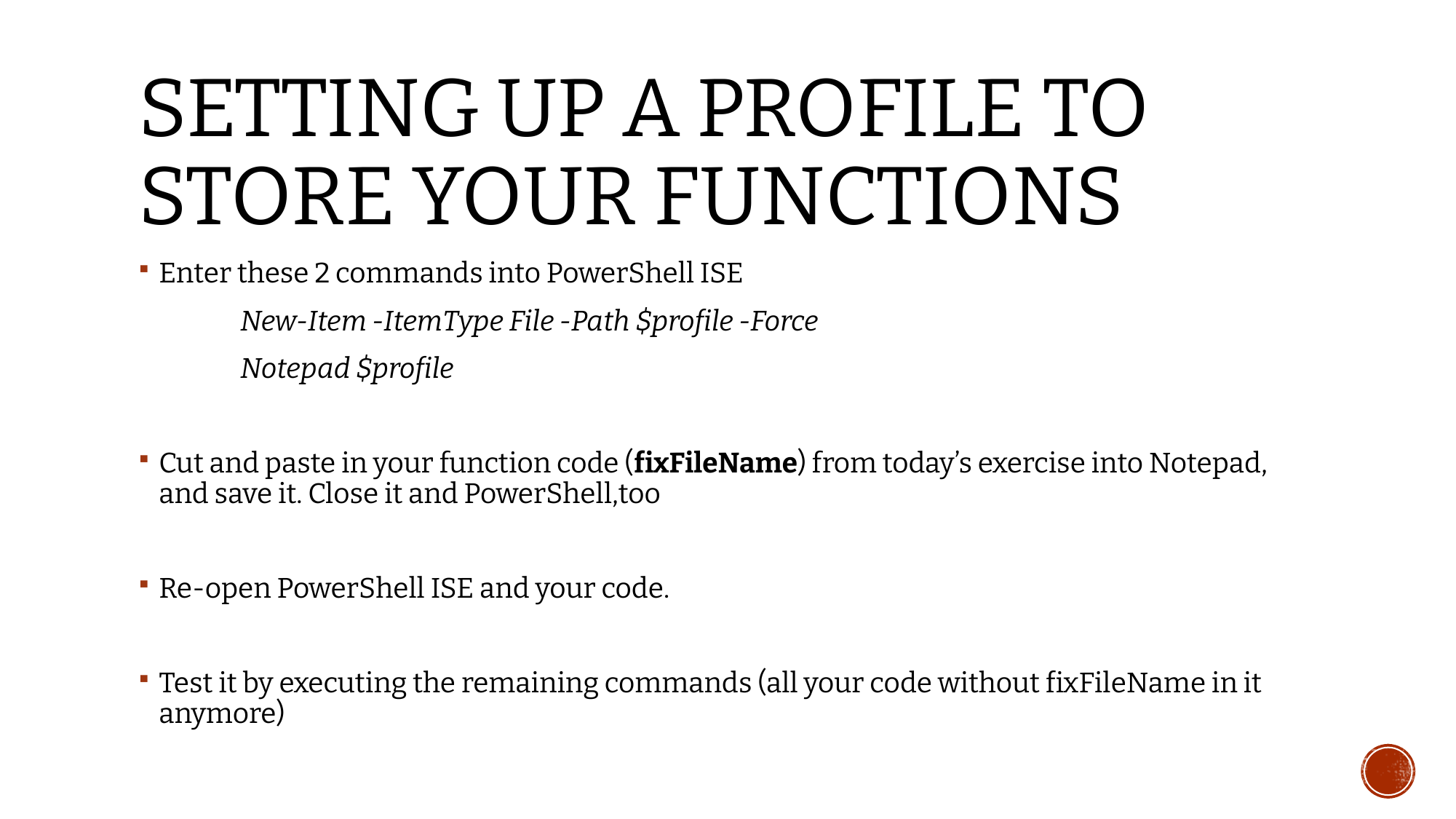

# Setting up a profile to store your functions
Enter these 2 commands into PowerShell ISE
 	New-Item -ItemType File -Path $profile -Force
	Notepad $profile

Cut and paste in your function code (fixFileName) from today’s exercise into Notepad, and save it. Close it and PowerShell,too

Re-open PowerShell ISE and your code.

Test it by executing the remaining commands (all your code without fixFileName in it anymore)